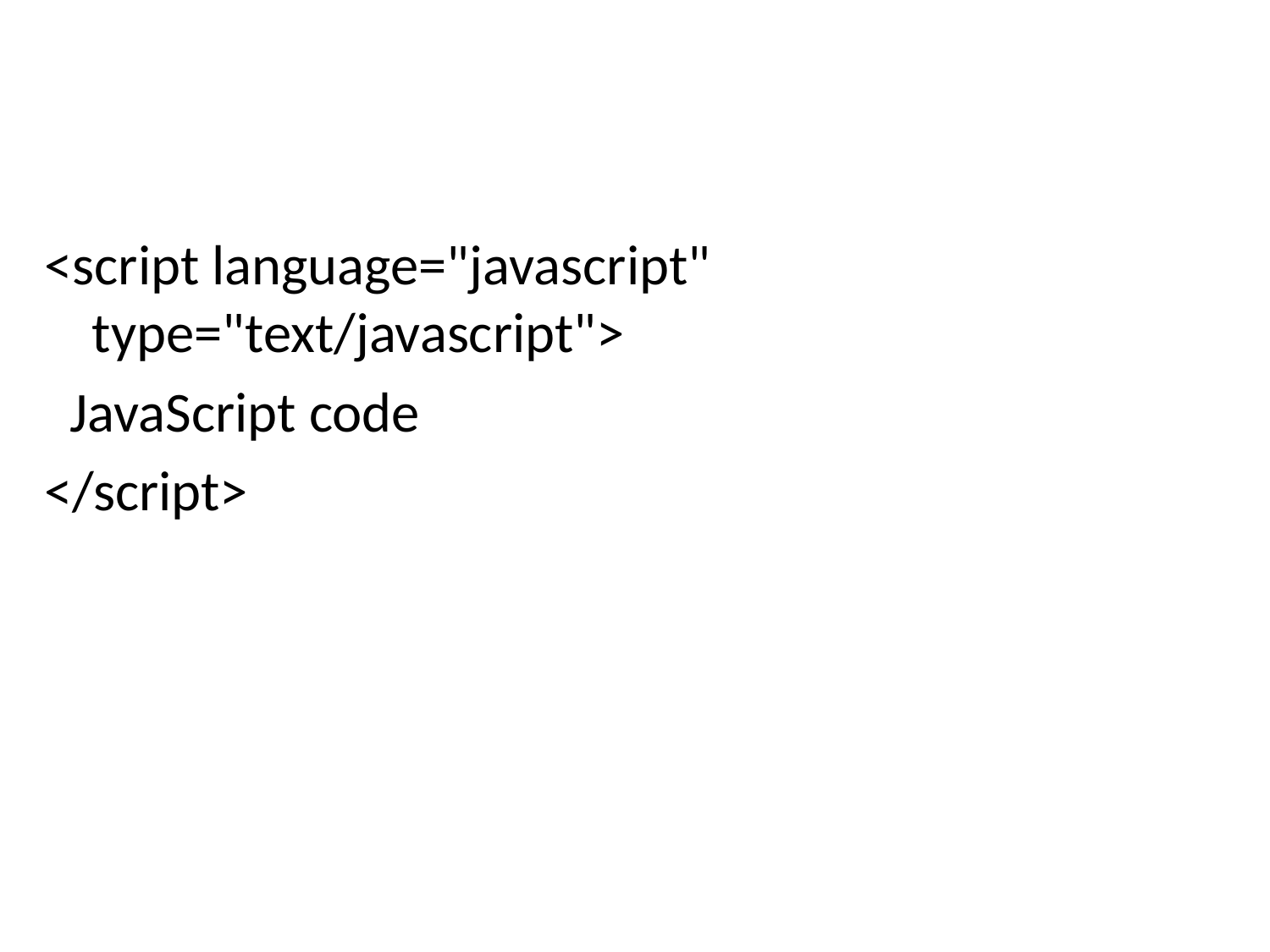

#
<script language="javascript" type="text/javascript">
  JavaScript code
</script>